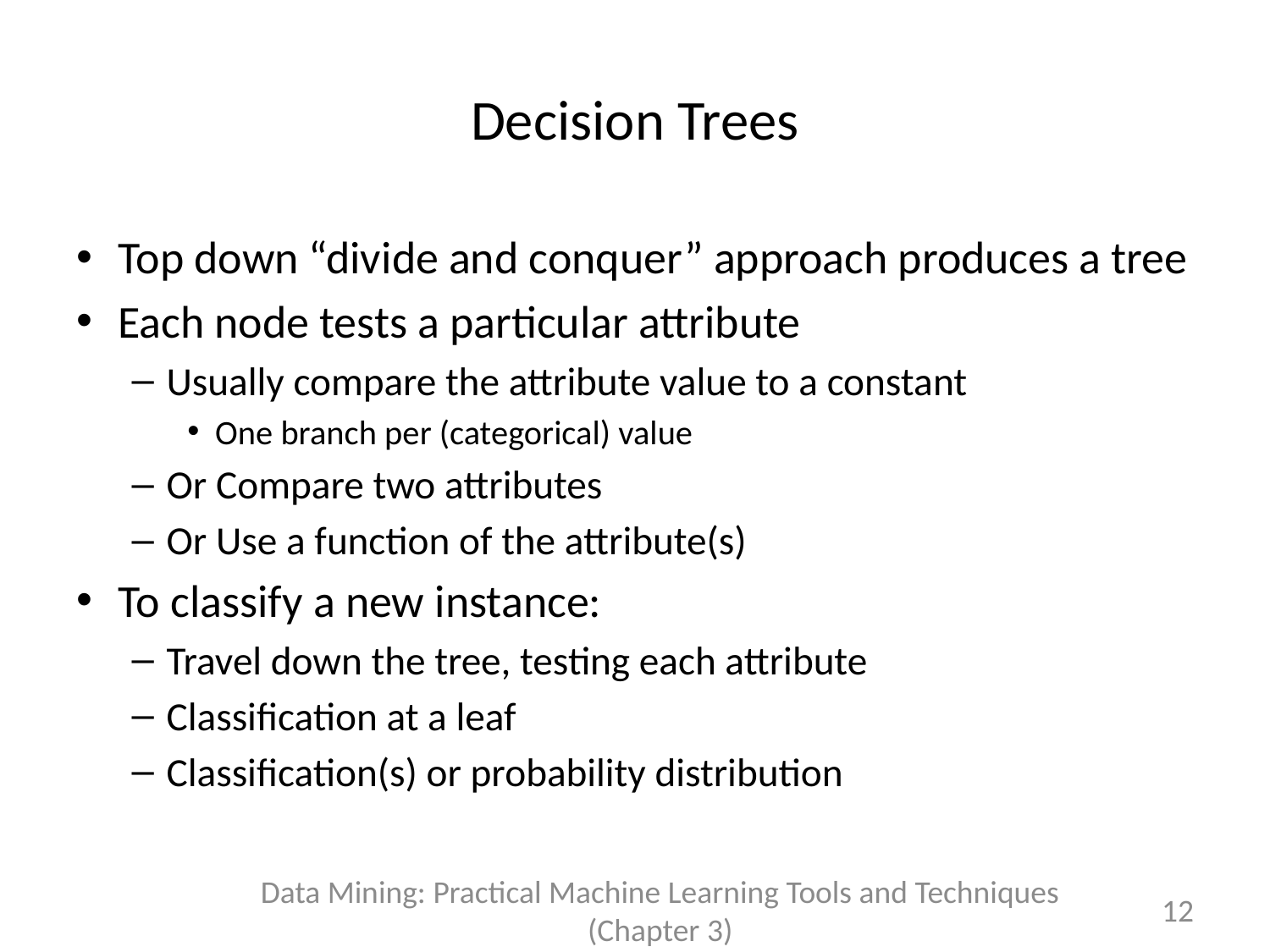

# Decision Trees
Top down “divide and conquer” approach produces a tree
Each node tests a particular attribute
Usually compare the attribute value to a constant
One branch per (categorical) value
Or Compare two attributes
Or Use a function of the attribute(s)
To classify a new instance:
Travel down the tree, testing each attribute
Classification at a leaf
Classification(s) or probability distribution
Data Mining: Practical Machine Learning Tools and Techniques (Chapter 3)
12